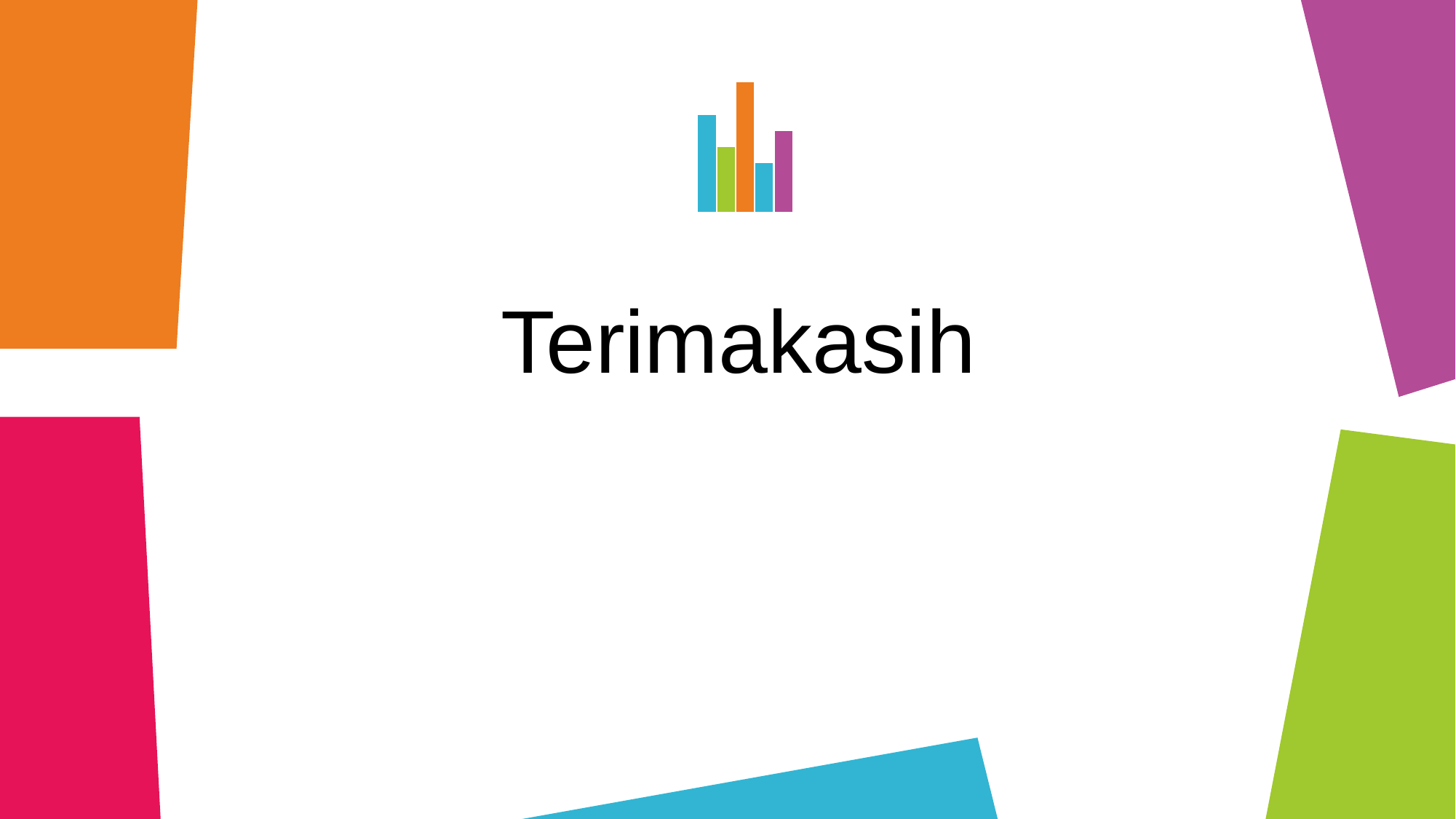

### Chart

| Category | Series 1 | Series 2 | Series 3 | Series 4 | Series 5 |
|---|---|---|---|---|---|
| Category 1 | 6.0 | 4.0 | 8.0 | 3.0 | 5.0 |
Terimakasih